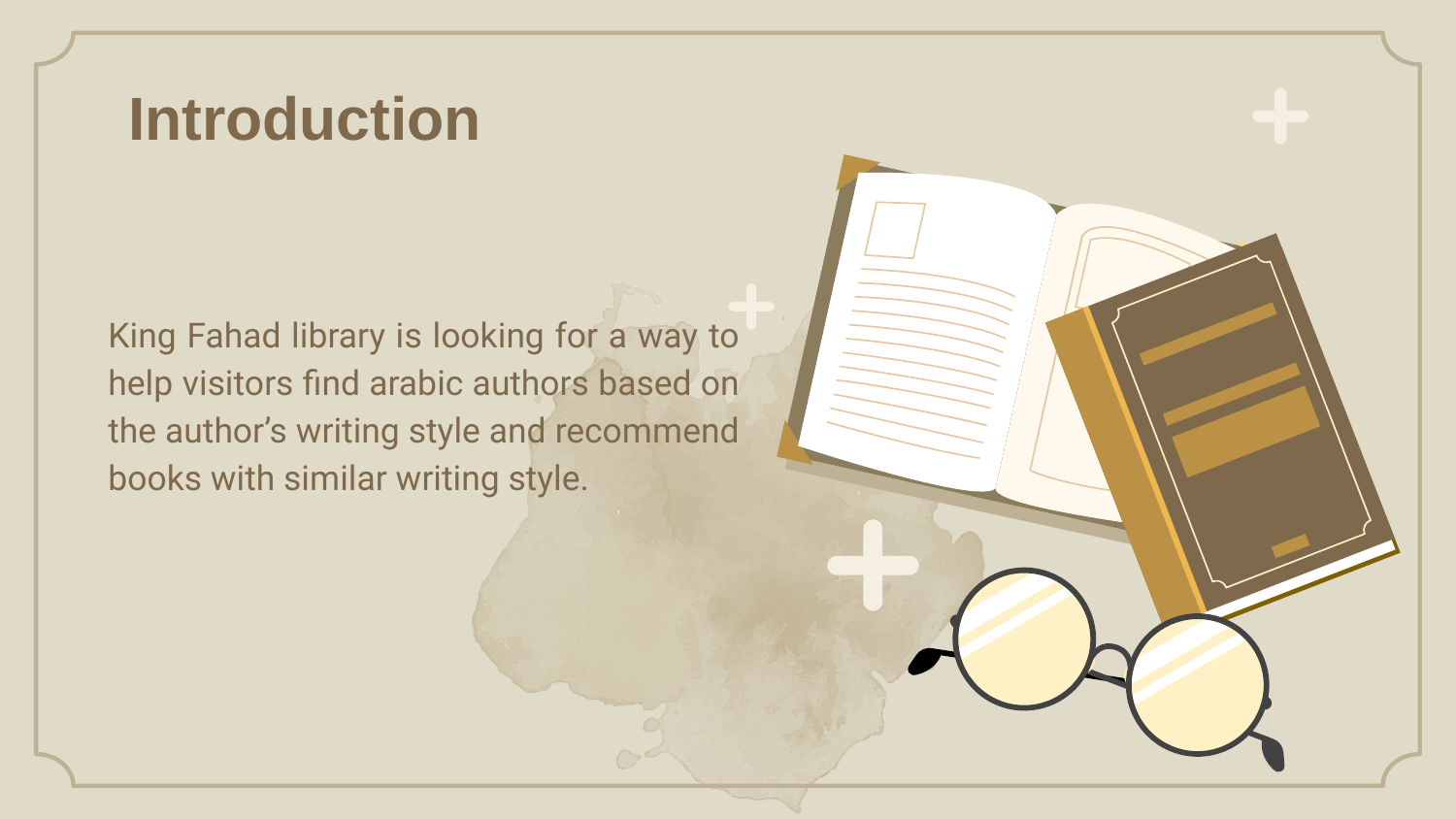

Introduction

King Fahad library is looking for a way to help visitors find arabic authors based on the author’s writing style and recommend books with similar writing style.